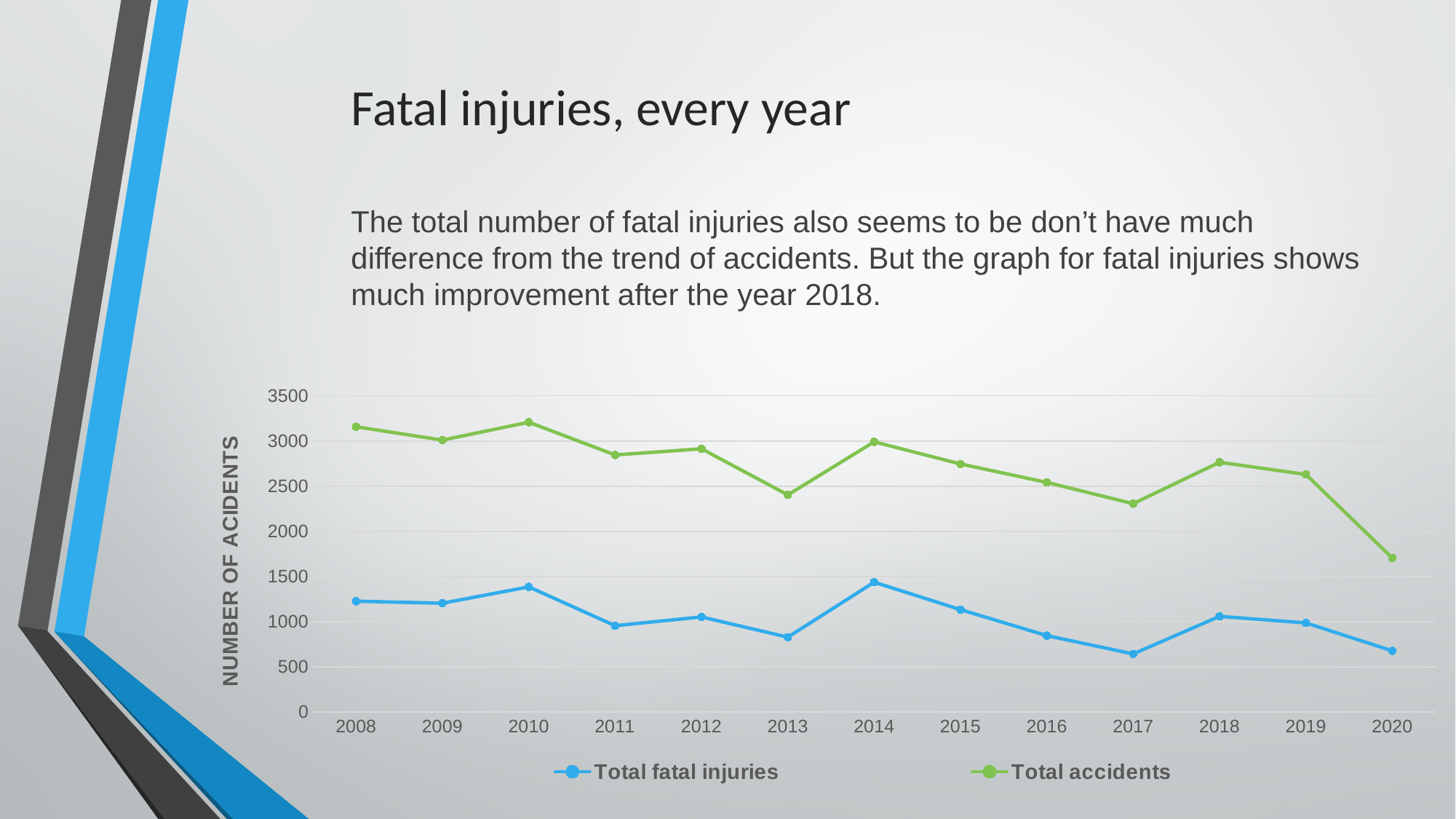

Fatal injuries, every year
The total number of fatal injuries also seems to be don’t have much difference from the trend of accidents. But the graph for fatal injuries shows much improvement after the year 2018.

### Chart

| Category | Total fatal injuries | Total accidents |
|---|---|---|
| 2008 | 1227.0 | 1931.0 |
| 2009 | 1205.0 | 1805.0 |
| 2010 | 1386.0 | 1822.0 |
| 2011 | 956.0 | 1890.0 |
| 2012 | 1053.0 | 1861.0 |
| 2013 | 829.0 | 1575.0 |
| 2014 | 1438.0 | 1553.0 |
| 2015 | 1134.0 | 1612.0 |
| 2016 | 846.0 | 1696.0 |
| 2017 | 644.0 | 1663.0 |
| 2018 | 1059.0 | 1706.0 |
| 2019 | 987.0 | 1643.0 |
| 2020 | 678.0 | 1028.0 |